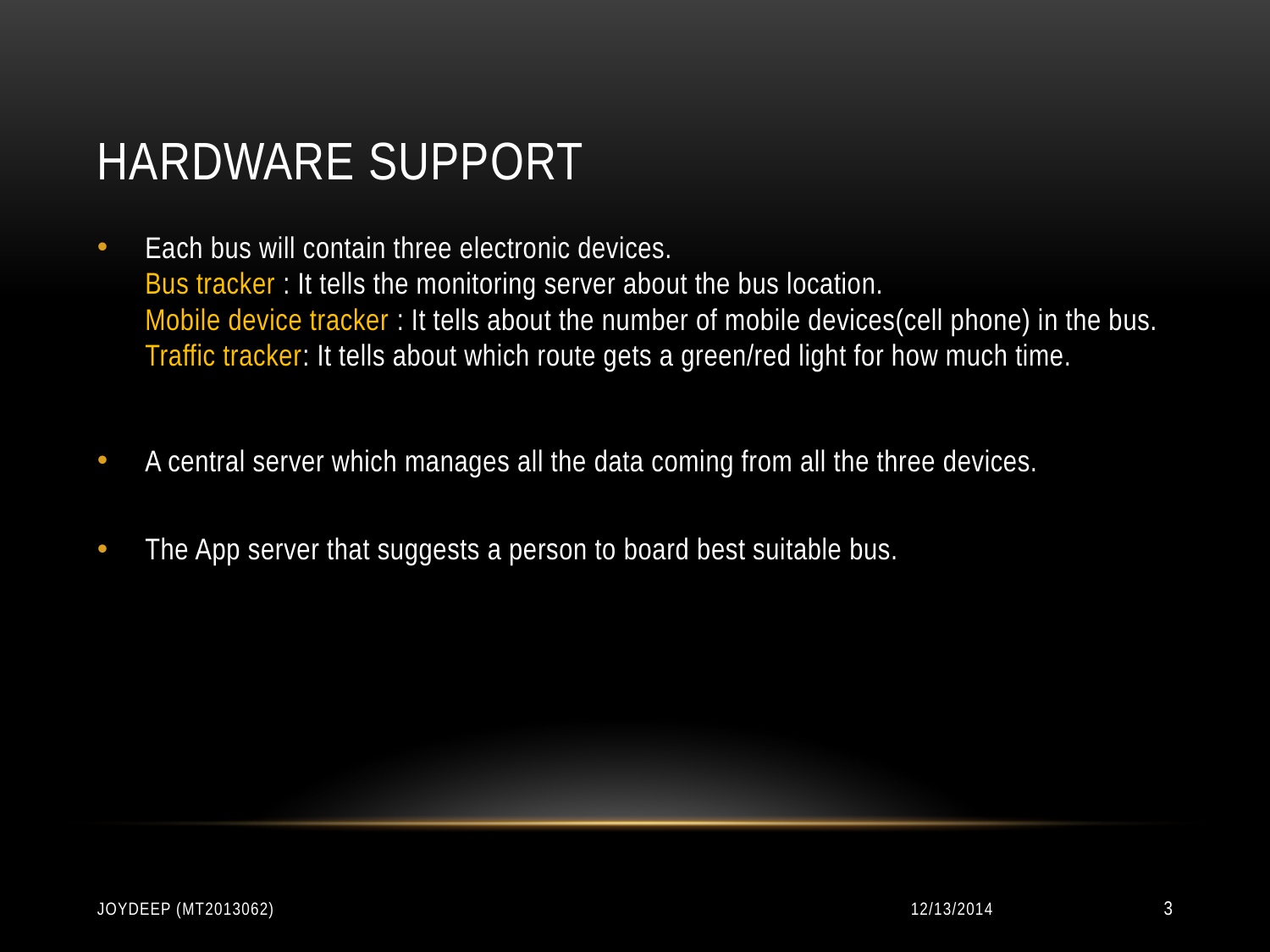

# Hardware Support
Each bus will contain three electronic devices.
Bus tracker : It tells the monitoring server about the bus location.
Mobile device tracker : It tells about the number of mobile devices(cell phone) in the bus.
Traffic tracker: It tells about which route gets a green/red light for how much time.

A central server which manages all the data coming from all the three devices.
The App server that suggests a person to board best suitable bus.
Joydeep (MT2013062)
12/13/2014
3